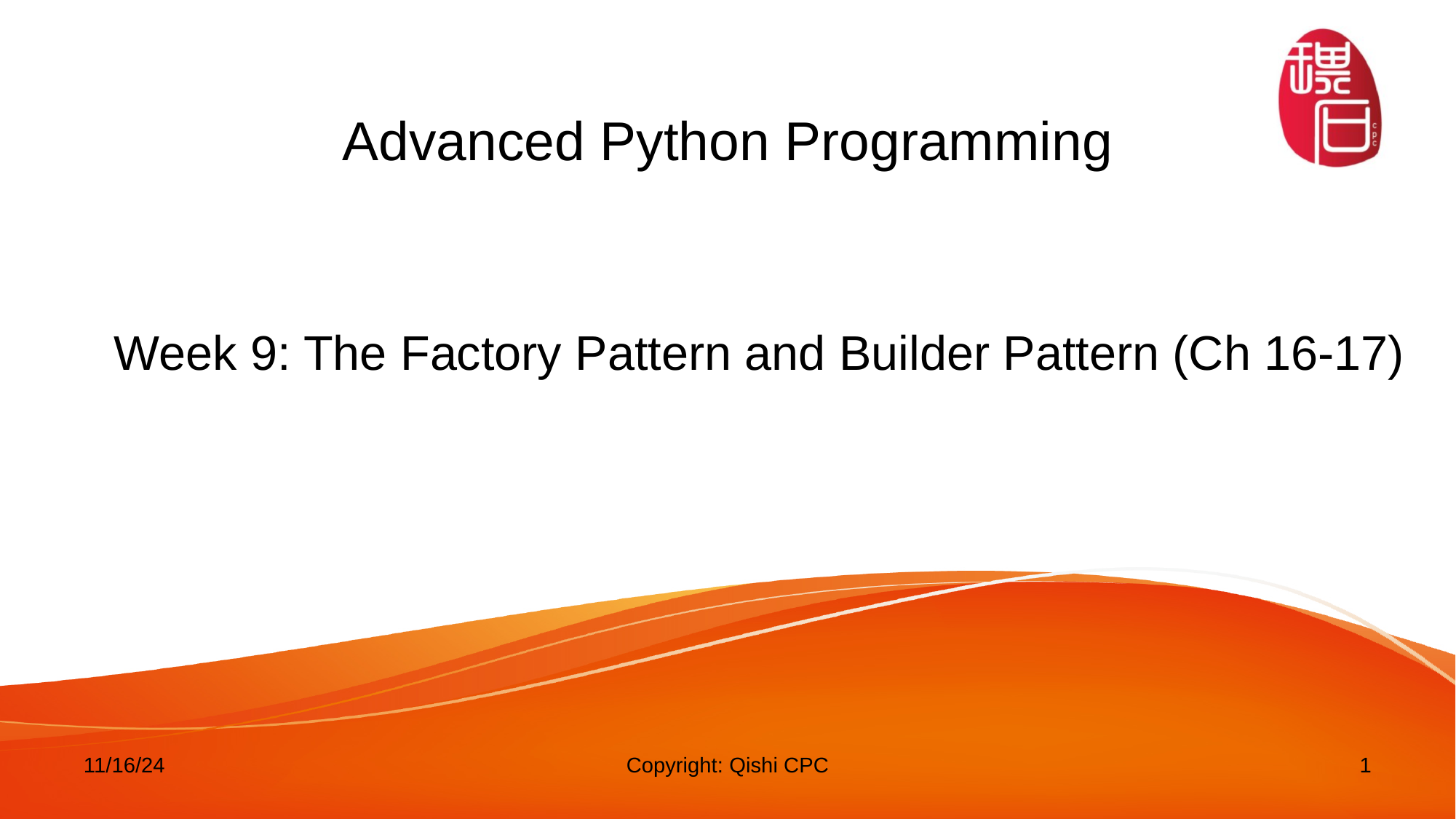

# Advanced Python Programming
Week 9: The Factory Pattern and Builder Pattern (Ch 16-17)

11/16/24
Copyright: Qishi CPC
1